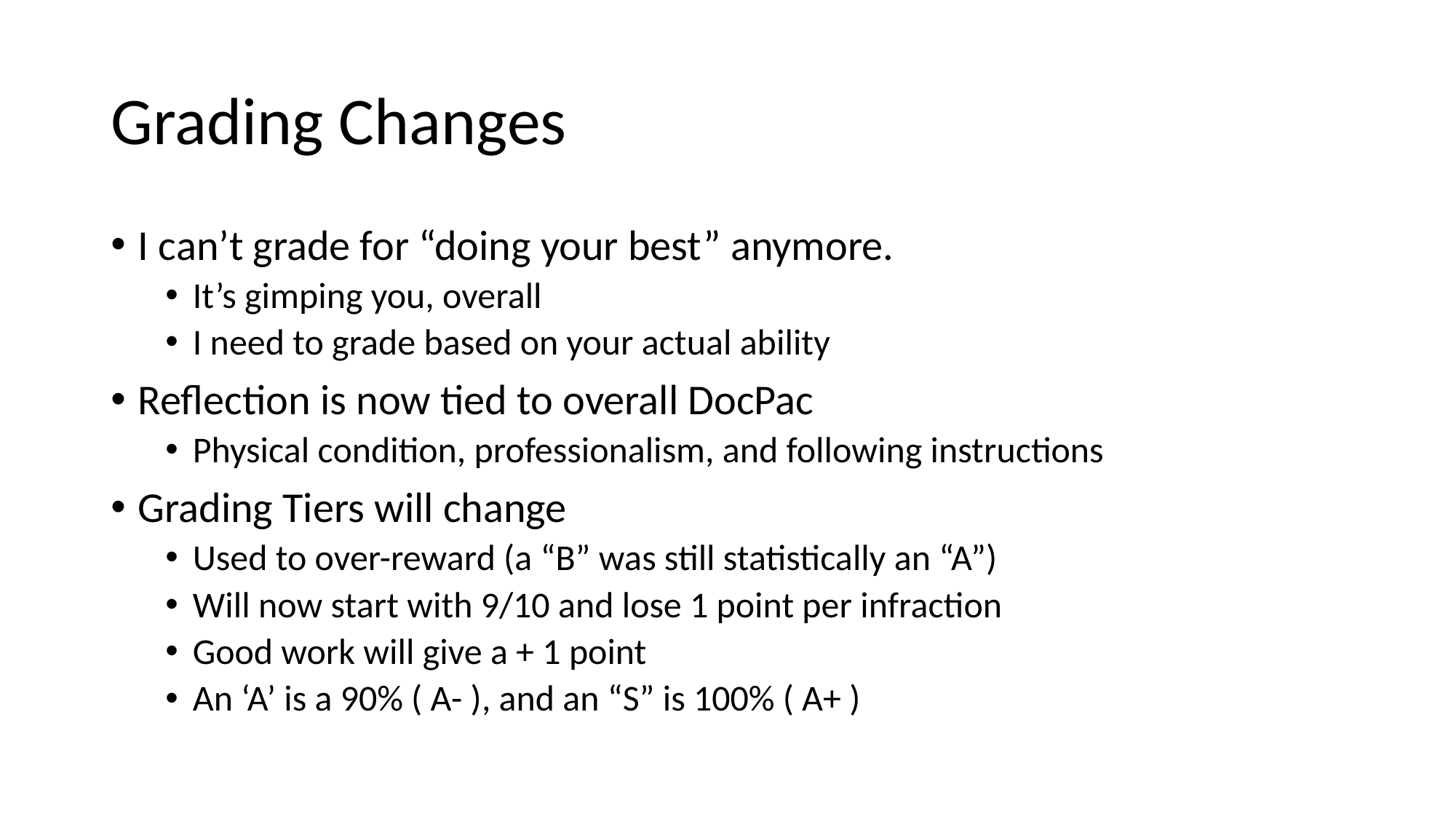

# Grading Changes
I can’t grade for “doing your best” anymore.
It’s gimping you, overall
I need to grade based on your actual ability
Reflection is now tied to overall DocPac
Physical condition, professionalism, and following instructions
Grading Tiers will change
Used to over-reward (a “B” was still statistically an “A”)
Will now start with 9/10 and lose 1 point per infraction
Good work will give a + 1 point
An ‘A’ is a 90% ( A- ), and an “S” is 100% ( A+ )